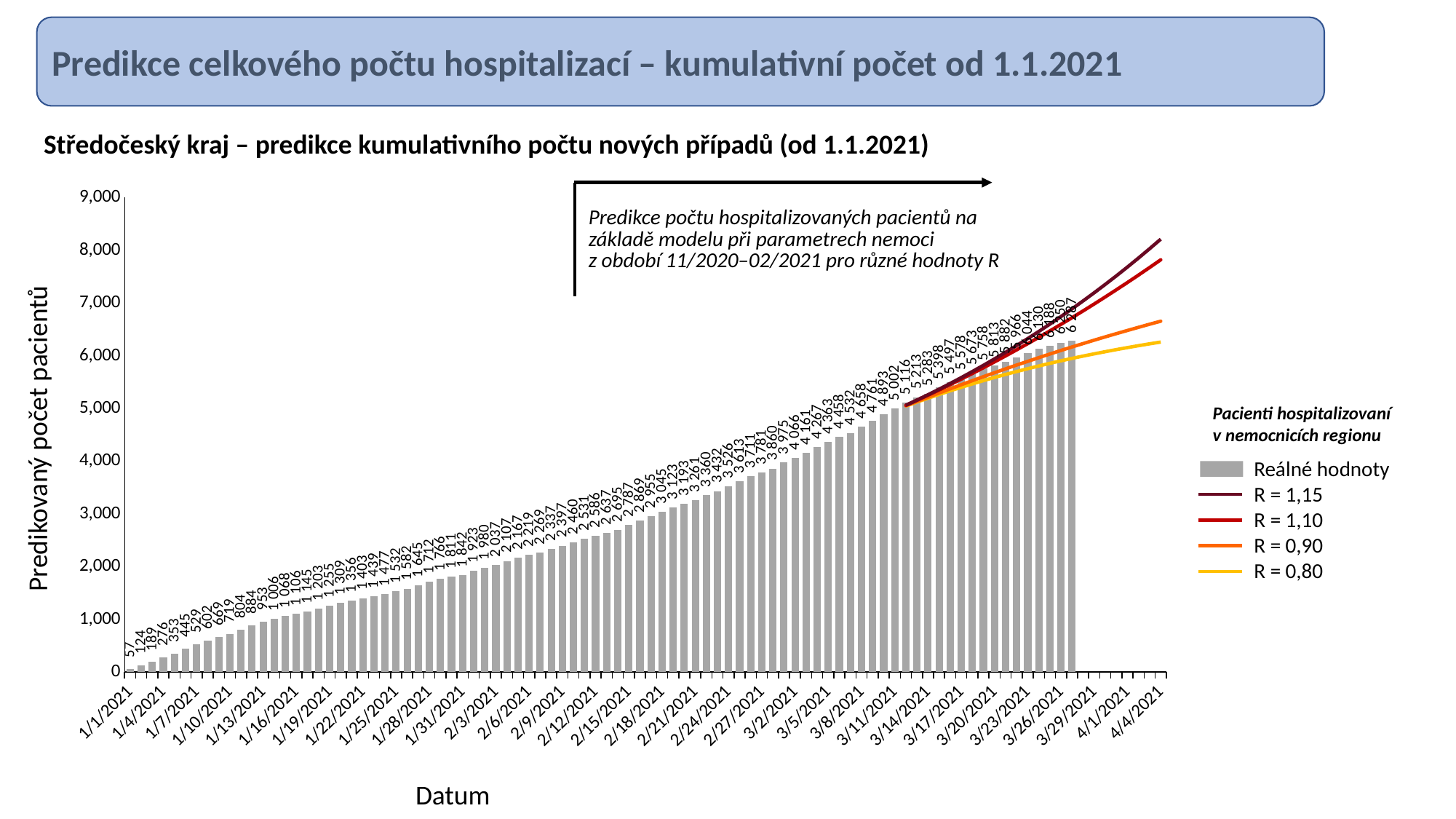

Predikce celkového počtu hospitalizací – kumulativní počet od 1.1.2021
Středočeský kraj – predikce kumulativního počtu nových případů (od 1.1.2021)

### Chart

| Category |  |  |  |  |  |
|---|---|---|---|---|---|
| 44197 | 57.0 | None | None | None | None |
| 44198 | 124.0 | None | None | None | None |
| 44199 | 189.0 | None | None | None | None |
| 44200 | 276.0 | None | None | None | None |
| 44201 | 353.0 | None | None | None | None |
| 44202 | 445.0 | None | None | None | None |
| 44203 | 529.0 | None | None | None | None |
| 44204 | 602.0 | None | None | None | None |
| 44205 | 669.0 | None | None | None | None |
| 44206 | 719.0 | None | None | None | None |
| 44207 | 804.0 | None | None | None | None |
| 44208 | 884.0 | None | None | None | None |
| 44209 | 953.0 | None | None | None | None |
| 44210 | 1006.0 | None | None | None | None |
| 44211 | 1068.0 | None | None | None | None |
| 44212 | 1106.0 | None | None | None | None |
| 44213 | 1145.0 | None | None | None | None |
| 44214 | 1203.0 | None | None | None | None |
| 44215 | 1255.0 | None | None | None | None |
| 44216 | 1309.0 | None | None | None | None |
| 44217 | 1356.0 | None | None | None | None |
| 44218 | 1403.0 | None | None | None | None |
| 44219 | 1439.0 | None | None | None | None |
| 44220 | 1477.0 | None | None | None | None |
| 44221 | 1532.0 | None | None | None | None |
| 44222 | 1582.0 | None | None | None | None |
| 44223 | 1645.0 | None | None | None | None |
| 44224 | 1712.0 | None | None | None | None |
| 44225 | 1766.0 | None | None | None | None |
| 44226 | 1811.0 | None | None | None | None |
| 44227 | 1842.0 | None | None | None | None |
| 44228 | 1923.0 | None | None | None | None |
| 44229 | 1980.0 | None | None | None | None |
| 44230 | 2037.0 | None | None | None | None |
| 44231 | 2107.0 | None | None | None | None |
| 44232 | 2167.0 | None | None | None | None |
| 44233 | 2219.0 | None | None | None | None |
| 44234 | 2269.0 | None | None | None | None |
| 44235 | 2337.0 | None | None | None | None |
| 44236 | 2397.0 | None | None | None | None |
| 44237 | 2460.0 | None | None | None | None |
| 44238 | 2531.0 | None | None | None | None |
| 44239 | 2586.0 | None | None | None | None |
| 44240 | 2637.0 | None | None | None | None |
| 44241 | 2695.0 | None | None | None | None |
| 44242 | 2787.0 | None | None | None | None |
| 44243 | 2869.0 | None | None | None | None |
| 44244 | 2955.0 | None | None | None | None |
| 44245 | 3045.0 | None | None | None | None |
| 44246 | 3123.0 | None | None | None | None |
| 44247 | 3193.0 | None | None | None | None |
| 44248 | 3261.0 | None | None | None | None |
| 44249 | 3360.0 | None | None | None | None |
| 44250 | 3432.0 | None | None | None | None |
| 44251 | 3526.0 | None | None | None | None |
| 44252 | 3613.0 | None | None | None | None |
| 44253 | 3711.0 | None | None | None | None |
| 44254 | 3781.0 | None | None | None | None |
| 44255 | 3860.0 | None | None | None | None |
| 44256 | 3975.0 | None | None | None | None |
| 44257 | 4066.0 | None | None | None | None |
| 44258 | 4161.0 | None | None | None | None |
| 44259 | 4267.0 | None | None | None | None |
| 44260 | 4363.0 | None | None | None | None |
| 44261 | 4458.0 | None | None | None | None |
| 44262 | 4532.0 | None | None | None | None |
| 44263 | 4658.0 | None | None | None | None |
| 44264 | 4761.0 | None | None | None | None |
| 44265 | 4893.0 | None | None | None | None |
| 44266 | 5002.0 | None | None | None | None |
| 44267 | 5116.0 | 5046.392864140264 | 5050.967205410529 | 5060.115887951059 | 5062.401118661989 |
| 44268 | 5213.0 | 5121.792515334815 | 5132.634283493392 | 5154.639847228215 | 5160.205779095732 |
| 44269 | 5283.0 | 5195.112856345326 | 5213.483524690375 | 5251.451299836497 | 5261.1976345745825 |
| 44270 | 5398.0 | 5266.39563620135 | 5293.636608706417 | 5351.031192957 | 5365.981065425914 |
| 44271 | 5497.0 | 5335.176016279257 | 5372.702973508246 | 5453.2499234317975 | 5474.523094273846 |
| 44272 | 5578.0 | 5401.713847900604 | 5450.725522721981 | 5557.625315941649 | 5586.196710805754 |
| 44273 | 5673.0 | 5466.221075477934 | 5527.775490382379 | 5664.020223602713 | 5700.8374868738865 |
| 44274 | 5758.0 | 5528.673731614336 | 5603.825291595977 | 5772.646213401122 | 5818.773177016616 |
| 44275 | 5813.0 | 5588.787150980079 | 5678.610255906005 | 5883.59642407059 | 5940.281579768206 |
| 44276 | 5882.0 | 5646.512899166572 | 5752.047517629254 | 5996.868163051475 | 6065.420705286844 |
| 44277 | 5966.0 | 5702.025009734254 | 5824.224991433026 | 6112.445024972101 | 6194.166041731964 |
| 44278 | 6044.0 | 5755.469091535695 | 5895.18086843454 | 6230.168238318536 | 6326.330705835233 |
| 44279 | 6130.0 | 5807.007888035164 | 5964.967743062716 | 6349.977908412234 | 6461.871878399071 |
| 44280 | 6188.0 | 5856.656776115607 | 6033.563793424005 | 6471.958789893456 | 6600.969124270958 |
| 44281 | 6250.0 | 5904.4261309525145 | 6100.946516454754 | 6596.233086070577 | 6743.856042376614 |
| 44282 | 6287.0 | 5950.3403592749455 | 6167.103979076479 | 6722.848217085864 | 6890.639472012306 |
| 44283 | None | 5994.486623723818 | 6232.065660763836 | 6851.763588639487 | 7041.303535507801 |
| 44284 | None | 6036.9798539309695 | 6295.888391442462 | 6982.977673485124 | 7195.866658929467 |
| 44285 | None | 6077.905124164389 | 6358.607290389223 | 7116.5343443815 | 7354.43577329872 |
| 44286 | None | 6117.314903276691 | 6420.232864962343 | 7252.505083794192 | 7517.173015173656 |
| 44287 | None | 6155.228043191253 | 6480.752059280089 | 7390.945879298493 | 7684.215883274748 |
| 44288 | None | 6191.68877996278 | 6540.173676164639 | 7531.893748166802 | 7855.671032702421 |
| 44289 | None | 6226.761354477916 | 6598.527227100019 | 7675.36180389176 | 8031.606269162849 |
| 44290 | None | 6260.515747148111 | 6655.837100870148 | 7821.375602721699 | 8212.100952998891 |
|  | None | None | None | None | None |
|  | None | None | None | None | None |
|  | None | None | None | None | None |
|  | None | None | None | None | None |
|  | None | None | None | None | None |
|  | None | None | None | None | None |
|  | None | None | None | None | None |
|  | None | None | None | None | None |
|  | None | None | None | None | None |
|  | None | None | None | None | None |
|  | None | None | None | None | None |
|  | None | None | None | None | None |
|  | None | None | None | None | None |
|  | None | None | None | None | None |
|  | None | None | None | None | None |
|  | None | None | None | None | None |
|  | None | None | None | None | None |
|  | None | None | None | None | None |
|  | None | None | None | None | None |
|  | None | None | None | None | None |
|  | None | None | None | None | None |
|  | None | None | None | None | None |
|  | None | None | None | None | None |
|  | None | None | None | None | None |
|  | None | None | None | None | None |
|  | None | None | None | None | None |
|  | None | None | None | None | None |
|  | None | None | None | None | None |
|  | None | None | None | None | None |
|  | None | None | None | None | None |
|  | None | None | None | None | None |
|  | None | None | None | None | None |
|  | None | None | None | None | None |
|  | None | None | None | None | None |
|  | None | None | None | None | None |
|  | None | None | None | None | None |
|  | None | None | None | None | None |
|  | None | None | None | None | None |
|  | None | None | None | None | None |
|  | None | None | None | None | None |
|  | None | None | None | None | None |
|  | None | None | None | None | None |
|  | None | None | None | None | None |
|  | None | None | None | None | None |
|  | None | None | None | None | None |
|  | None | None | None | None | None |
|  | None | None | None | None | None |
|  | None | None | None | None | None |
|  | None | None | None | None | None |
|  | None | None | None | None | None |
|  | None | None | None | None | None |
|  | None | None | None | None | None |
|  | None | None | None | None | None |
|  | None | None | None | None | None |
|  | None | None | None | None | None |
|  | None | None | None | None | None |
|  | None | None | None | None | None |
|  | None | None | None | None | None |
|  | None | None | None | None | None |
|  | None | None | None | None | None |
|  | None | None | None | None | None |
|  | None | None | None | None | None |
|  | None | None | None | None | None |
|  | None | None | None | None | None |
|  | None | None | None | None | None |
|  | None | None | None | None | None |
|  | None | None | None | None | None |
|  | None | None | None | None | None |
|  | None | None | None | None | None |
|  | None | None | None | None | None |
|  | None | None | None | None | None |
|  | None | None | None | None | None |
|  | None | None | None | None | None |
|  | None | None | None | None | None |
|  | None | None | None | None | None |
|  | None | None | None | None | None |
|  | None | None | None | None | None |
|  | None | None | None | None | None |
|  | None | None | None | None | None |
|  | None | None | None | None | None |
|  | None | None | None | None | None |
|  | None | None | None | None | None |
|  | None | None | None | None | None |
|  | None | None | None | None | None |
|  | None | None | None | None | None |
|  | None | None | None | None | None |
|  | None | None | None | None | None |
| Predikce počtu hospitalizovaných pacientů na základě modelu při parametrech nemoci z období 11/2020–02/2021 pro různé hodnoty R |
| --- |
Pacienti hospitalizovaní v nemocnicích regionu
Predikovaný počet pacientů
Reálné hodnoty
R = 1,15
R = 1,10
R = 0,90
R = 0,80

Datum